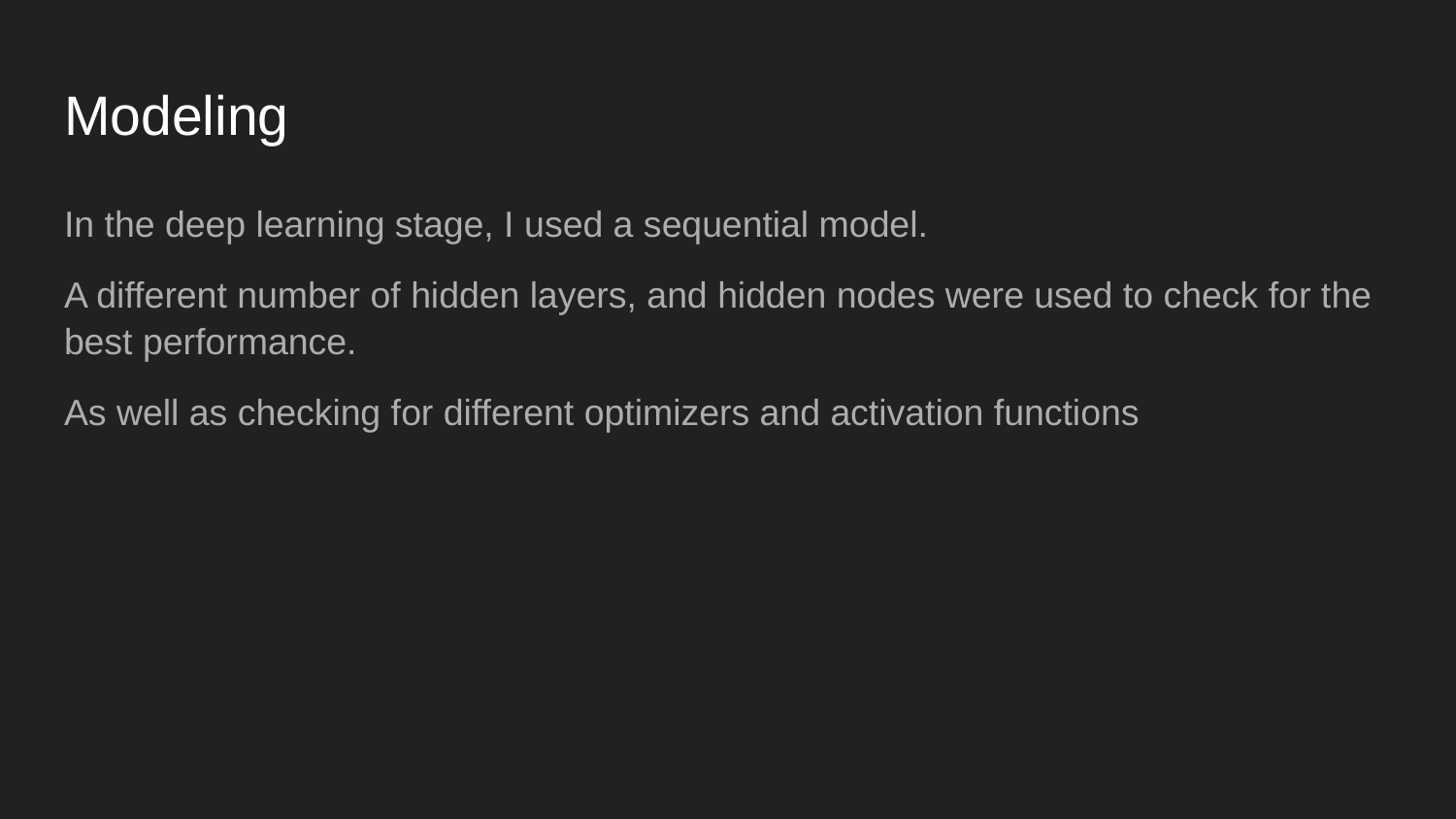

# Modeling
In the deep learning stage, I used a sequential model.
A different number of hidden layers, and hidden nodes were used to check for the best performance.
As well as checking for different optimizers and activation functions